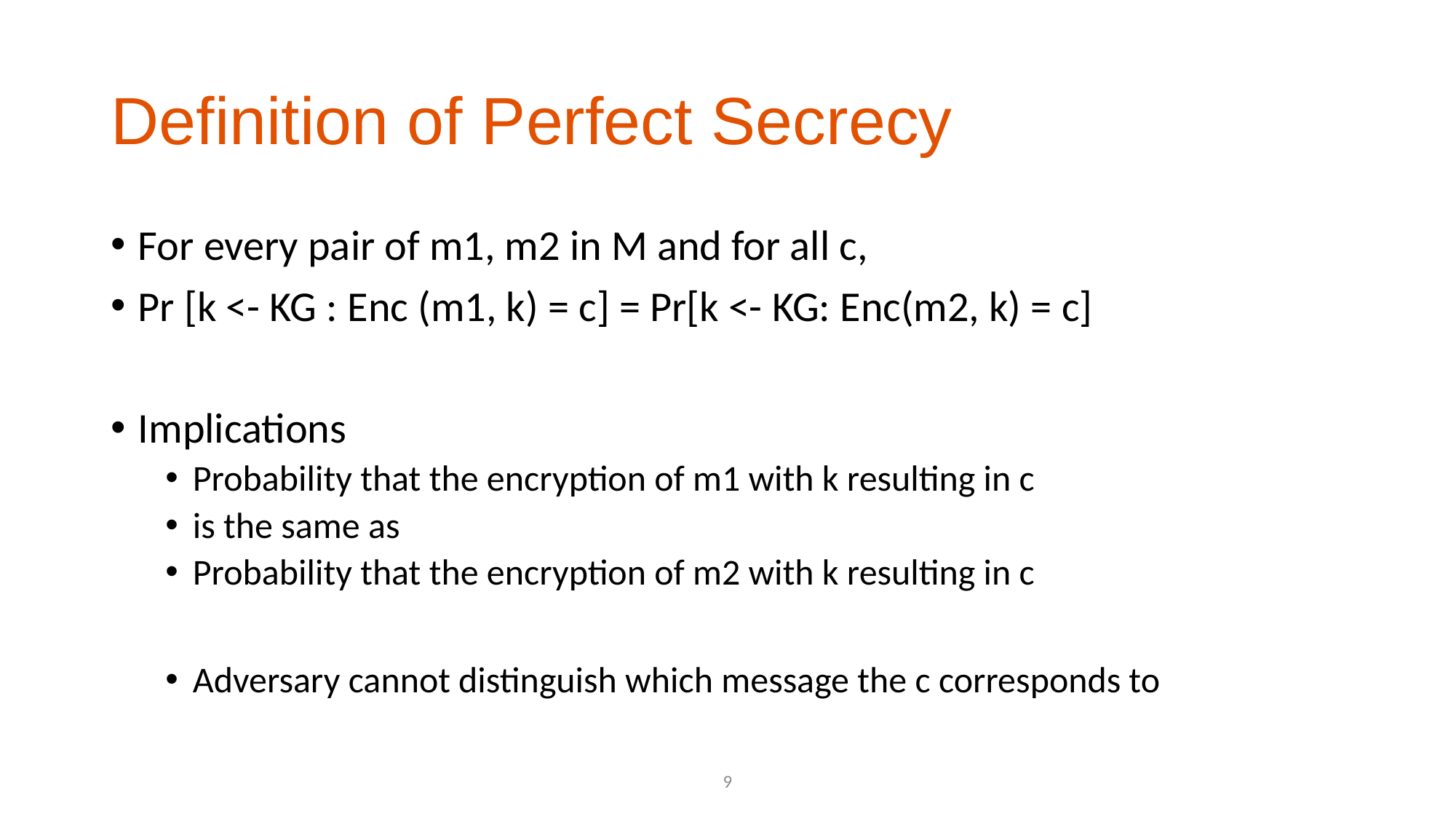

# Definition of Perfect Secrecy
For every pair of m1, m2 in M and for all c,
Pr [k <- KG : Enc (m1, k) = c] = Pr[k <- KG: Enc(m2, k) = c]

Implications
Probability that the encryption of m1 with k resulting in c
is the same as
Probability that the encryption of m2 with k resulting in c

Adversary cannot distinguish which message the c corresponds to
9